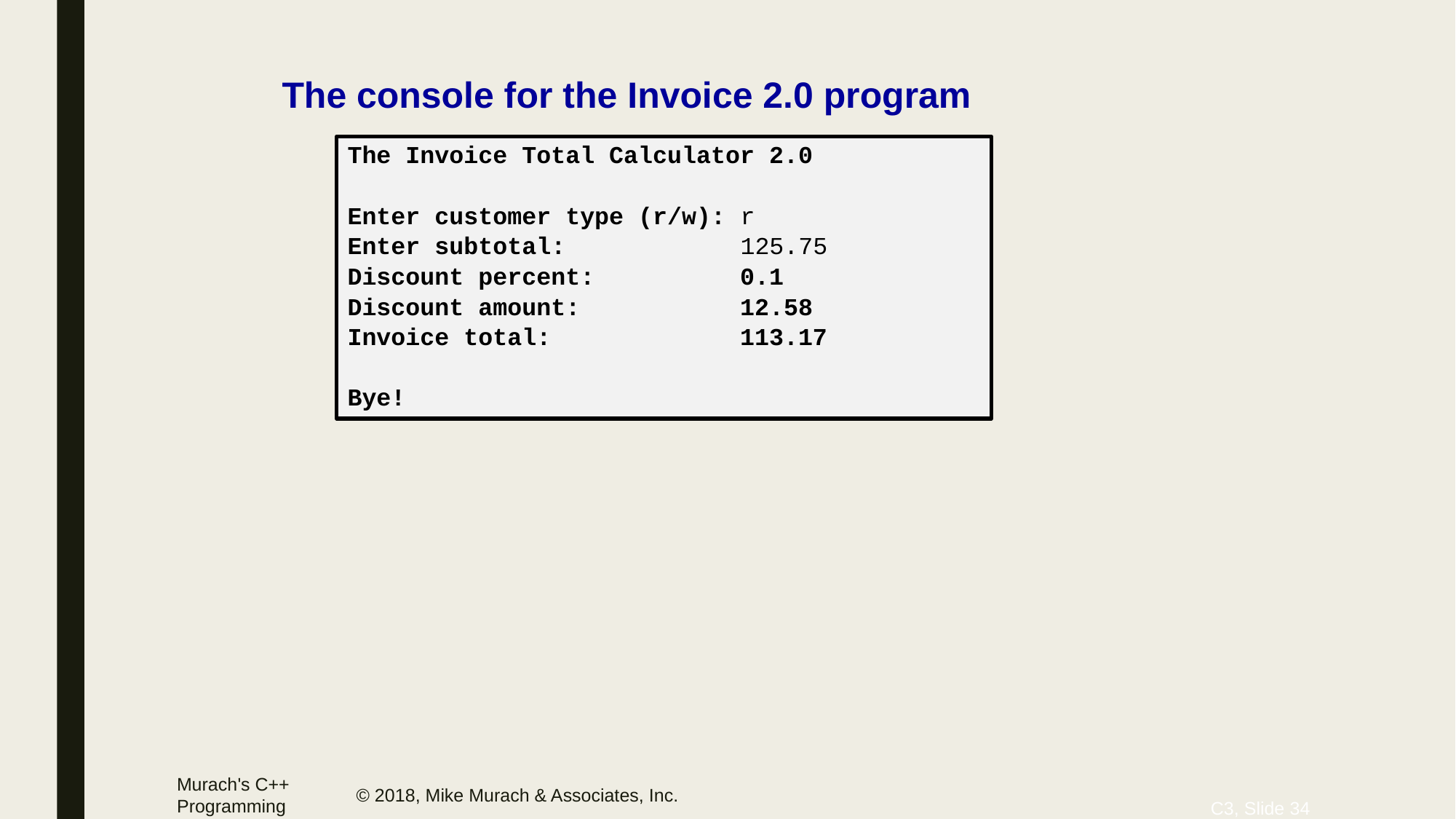

# The console for the Invoice 2.0 program
The Invoice Total Calculator 2.0

Enter customer type (r/w): r
Enter subtotal:            125.75
Discount percent:          0.1
Discount amount:           12.58
Invoice total:             113.17

Bye!

Murach's C++ Programming
© 2018, Mike Murach & Associates, Inc.

C3, Slide 34